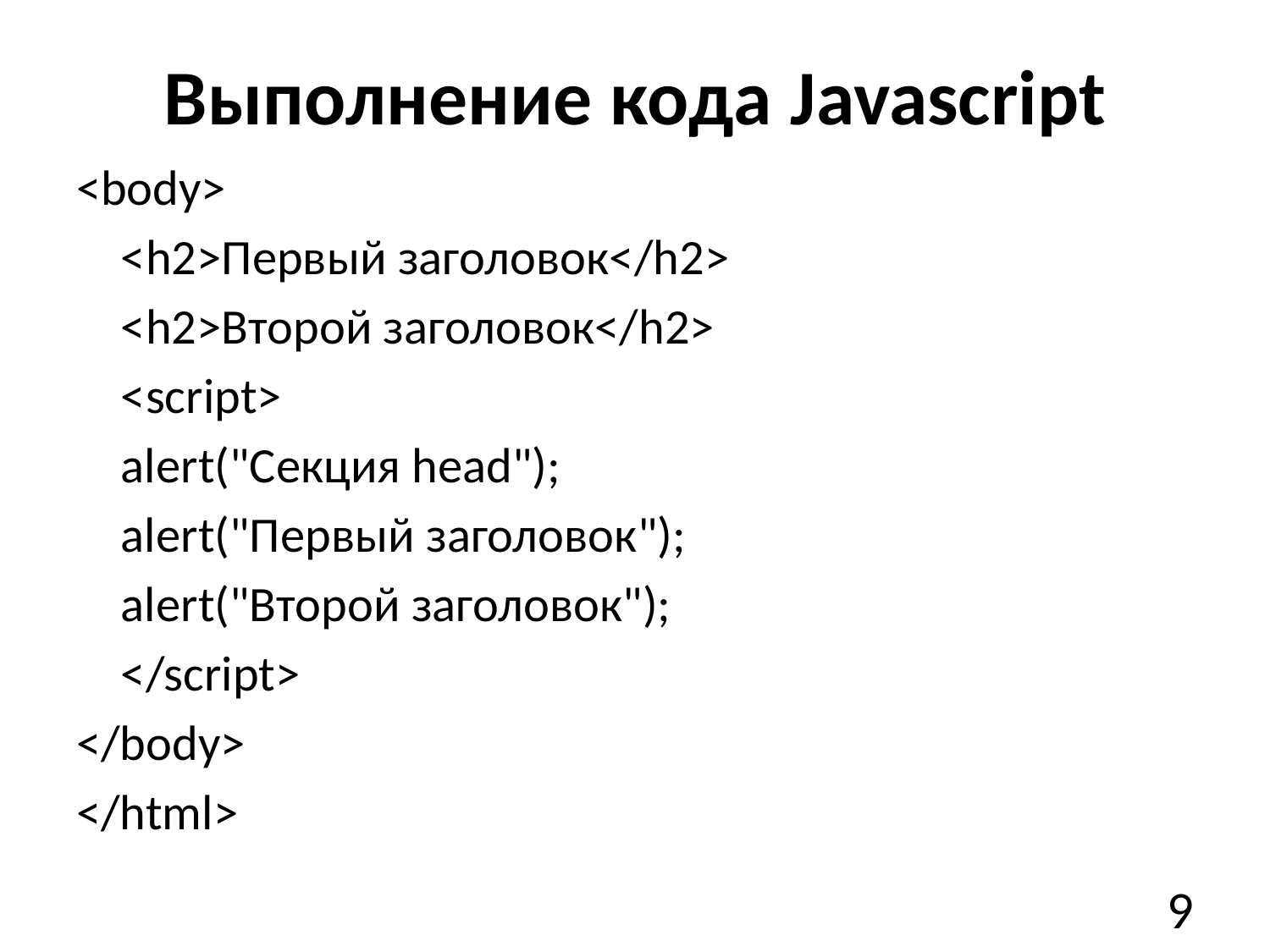

# Выполнение кода Javascript
<body>
    <h2>Первый заголовок</h2>
    <h2>Второй заголовок</h2>
    <script>
    alert("Секция head");
    alert("Первый заголовок");
    alert("Второй заголовок");
    </script>
</body>
</html>

9